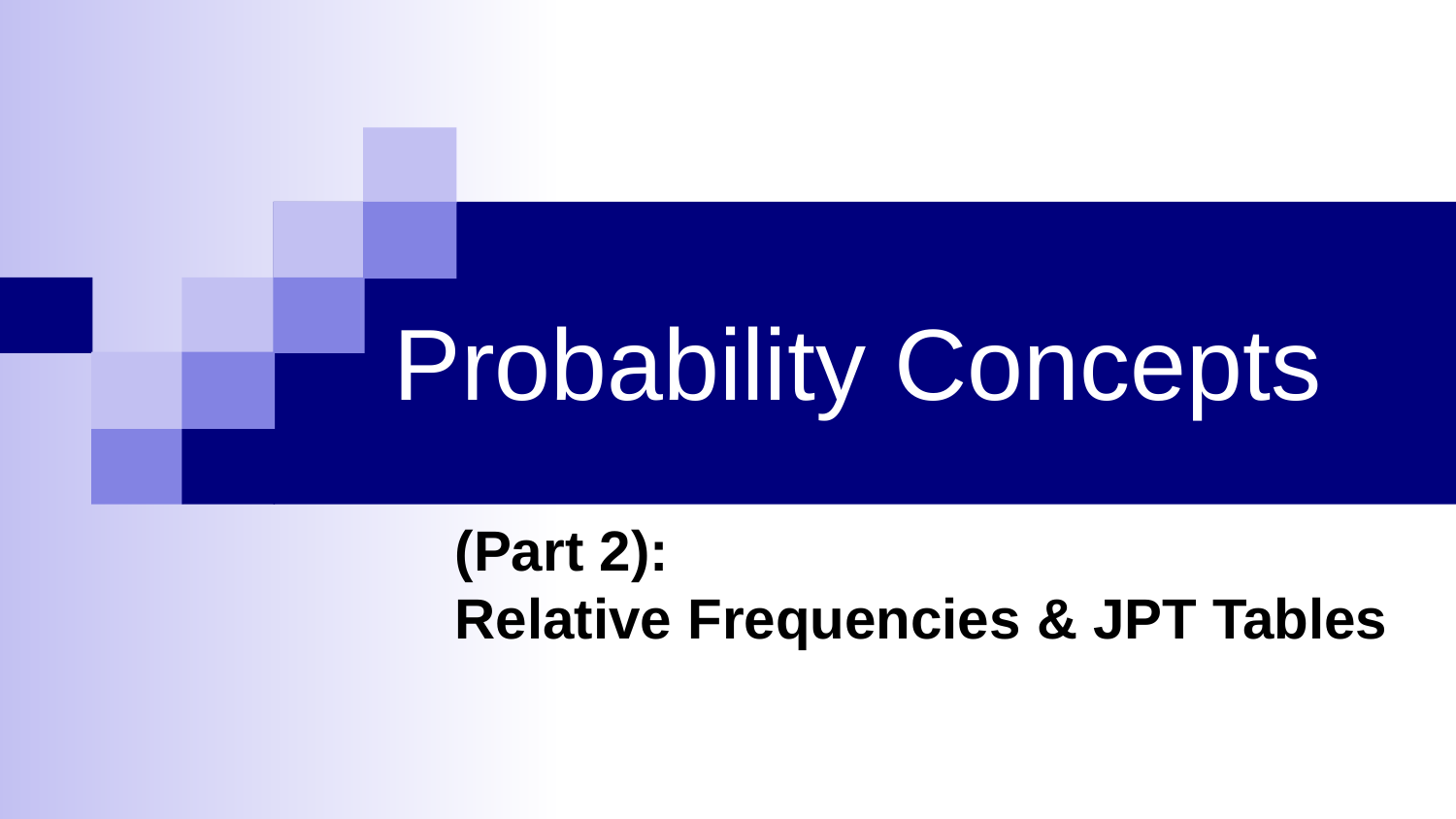

# Probability Concepts
(Part 2):
Relative Frequencies & JPT Tables